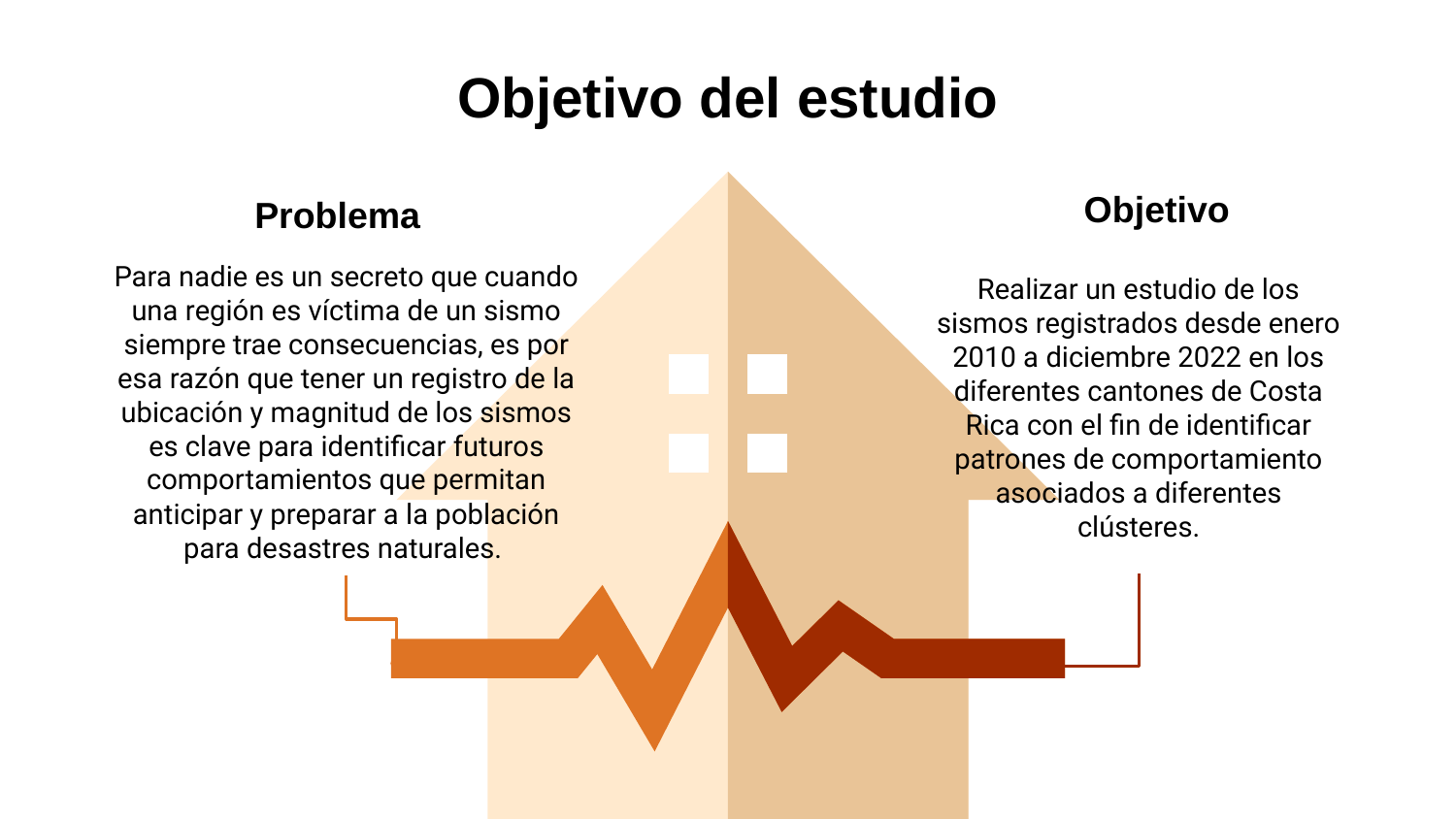

# Objetivo del estudio

Objetivo
Realizar un estudio de los sismos registrados desde enero 2010 a diciembre 2022 en los diferentes cantones de Costa Rica con el fin de identificar patrones de comportamiento asociados a diferentes clústeres.

Problema
Para nadie es un secreto que cuando una región es víctima de un sismo siempre trae consecuencias, es por esa razón que tener un registro de la ubicación y magnitud de los sismos es clave para identificar futuros comportamientos que permitan anticipar y preparar a la población para desastres naturales.